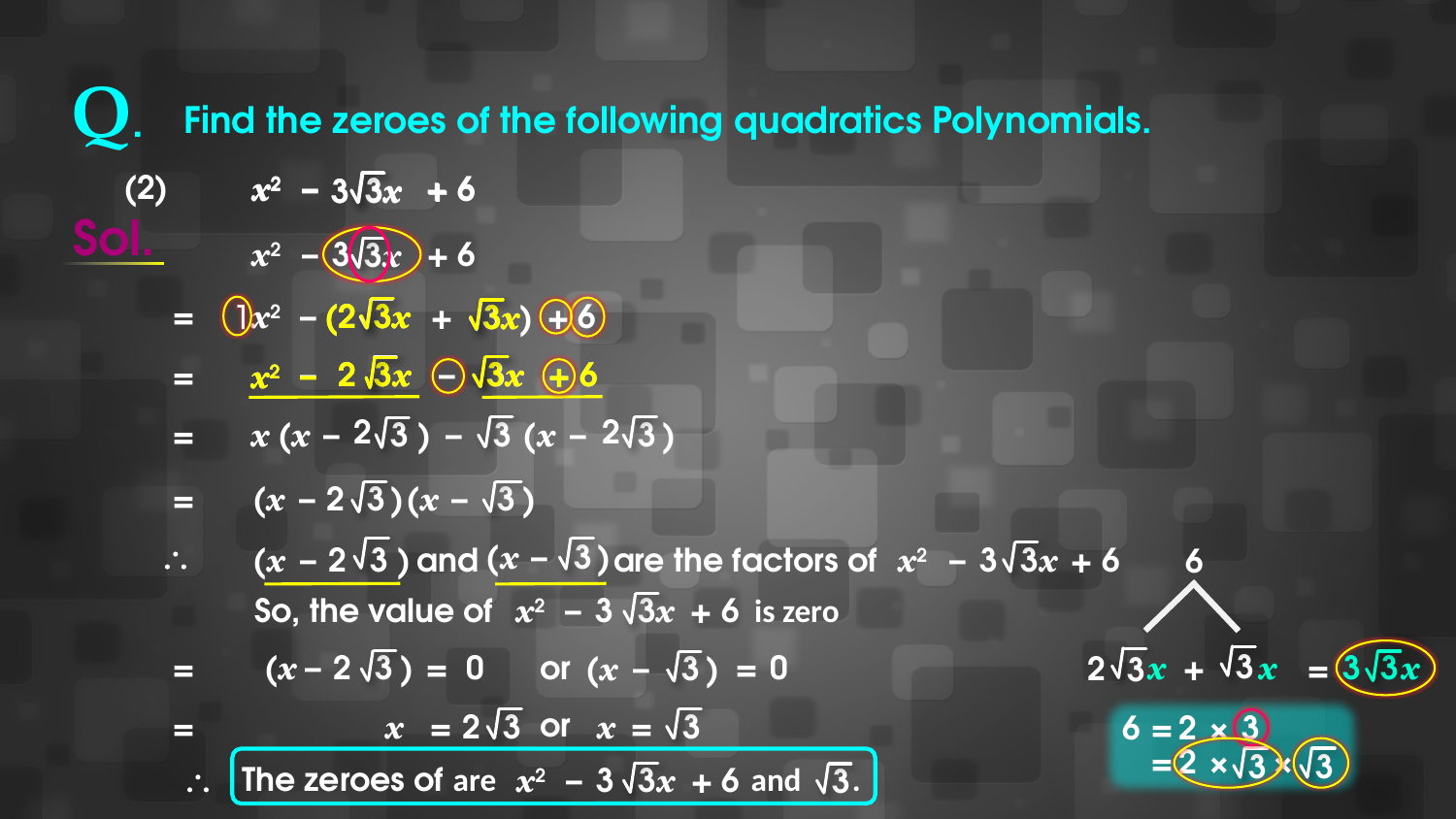

Q.
Find the zeroes of the following quadratics Polynomials.
(2)
x2
–
+
6
3x
3
x2
–
+
6
3
3x
Sol.
x2
–
3
+
6
3x

=
+
(2  3x
–
(2  3x
x2
+
6
3x)
  3x
1

  2  3x
  2  3x
–
x2
3x
3x
+
6
+
6
–
–
=
x2

2
2
=
x
(x
–
3
)
–
3
(x
–
3
)
=
(x
–
2
3
)
(x
–
3
)
∴
(x
–
3
)
(x
–
2
3 )
                  and               are the factors of
x2
–
3
3x
+
6
6
So, the value of                             is zero
x2
–
3
3x
+
6
3
=
(x
–
2
3
)
=
0
or
=
0
3
3

+
x
x
x
(x
–
3
)
2
=
3

or
=
x
=
2
3
x
=
3
6
=
2
×
3

=
2
×
×

3
3

∴
The zeroes of are                                   and       .
x2
–
3
3x
+
6
3